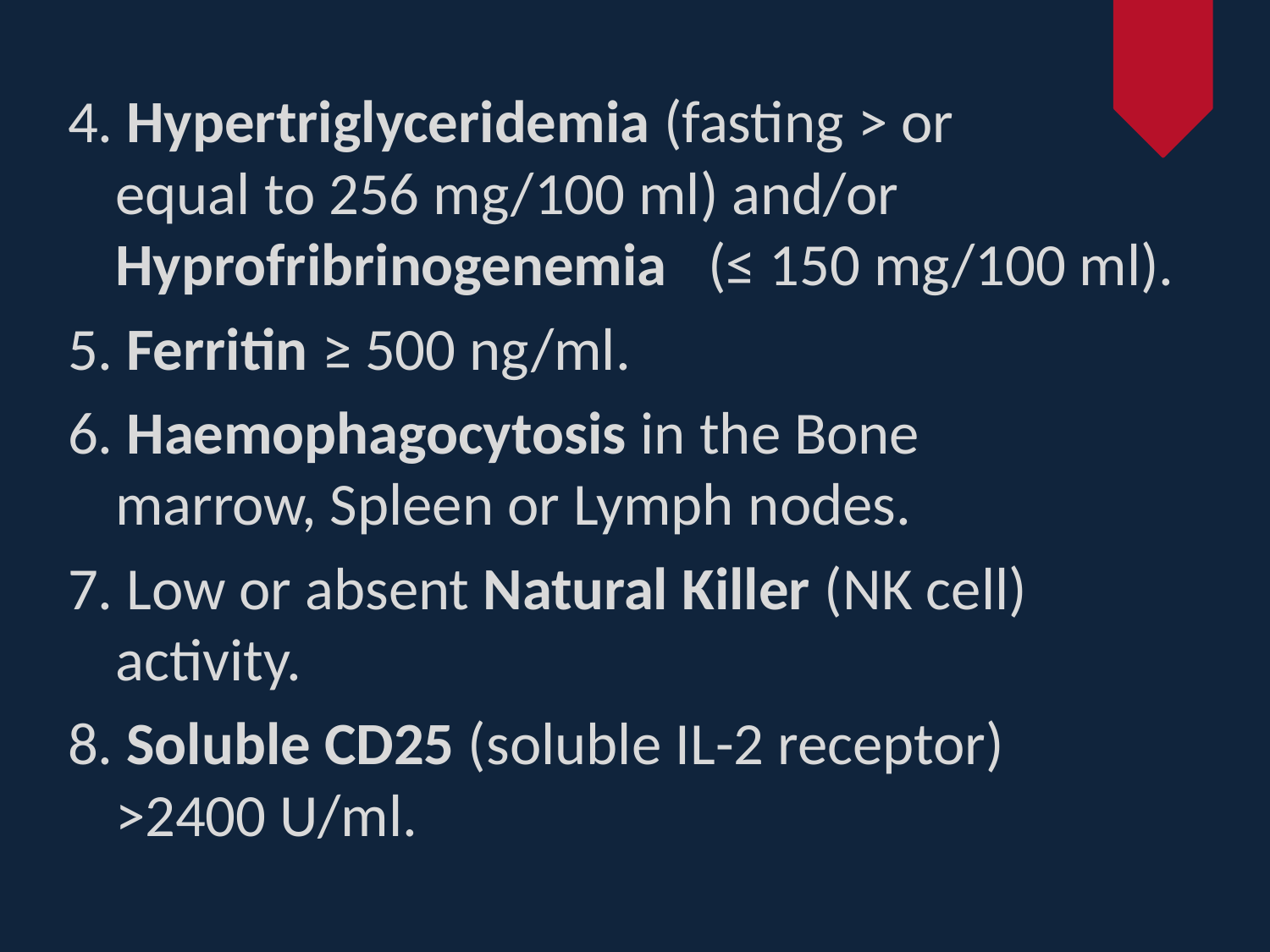

4. Hypertriglyceridemia (fasting > or		   equal to 256 mg/100 ml) and/or Hyprofribrinogenemia   (≤ 150 mg/100 ml).
5. Ferritin ≥ 500 ng/ml.
6. Haemophagocytosis in the Bone marrow, Spleen or Lymph nodes.
7. Low or absent Natural Killer (NK cell) activity.
8. Soluble CD25 (soluble IL-2 receptor)   >2400 U/ml.